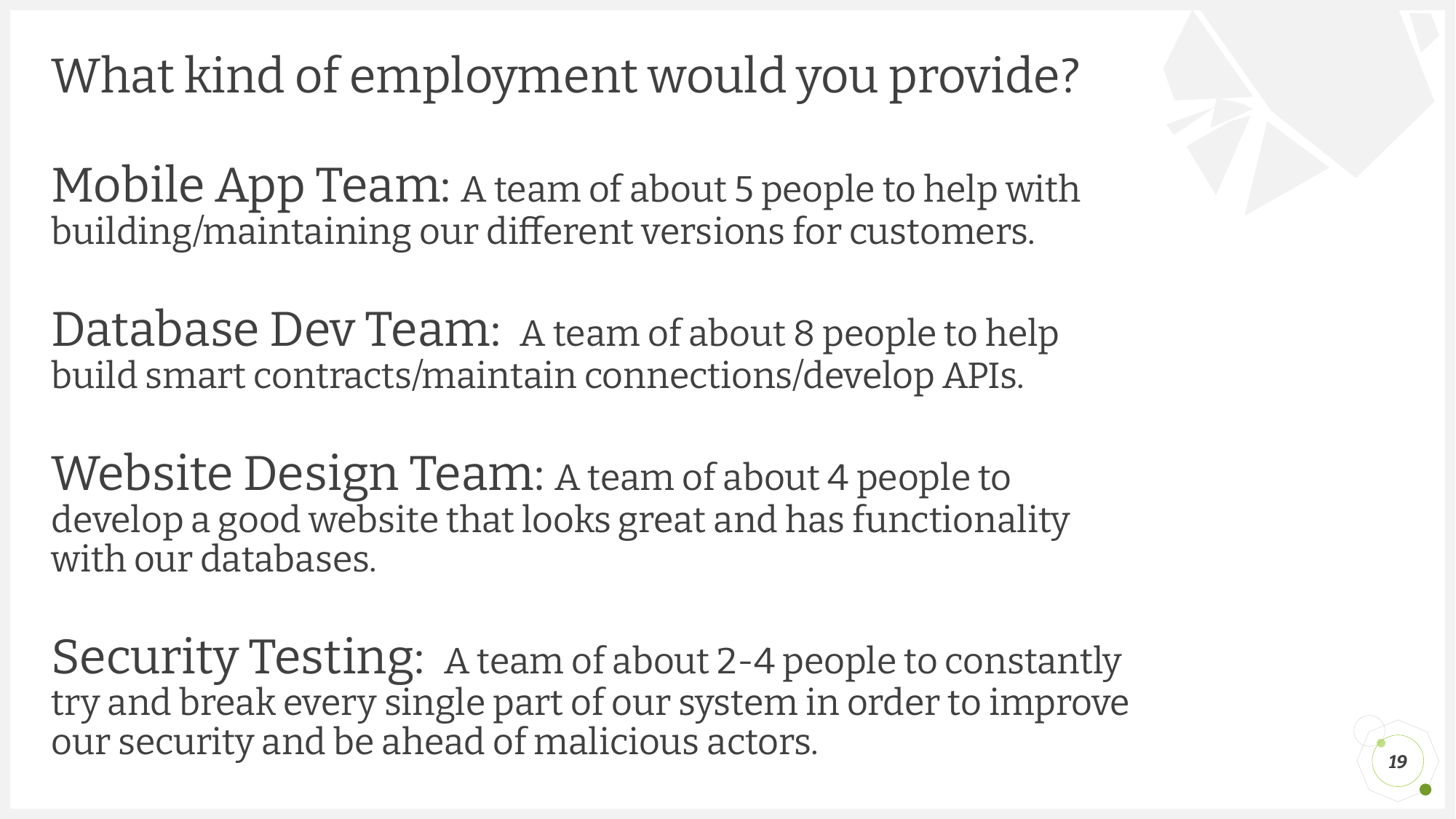

What kind of employment would you provide?
# Mobile App Team: A team of about 5 people to help with building/maintaining our different versions for customers. Database Dev Team:  A team of about 8 people to help build smart contracts/maintain connections/develop APIs. Website Design Team: A team of about 4 people to develop a good website that looks great and has functionality with our databases. Security Testing:  A team of about 2-4 people to constantly try and break every single part of our system in order to improve our security and be ahead of malicious actors.
19